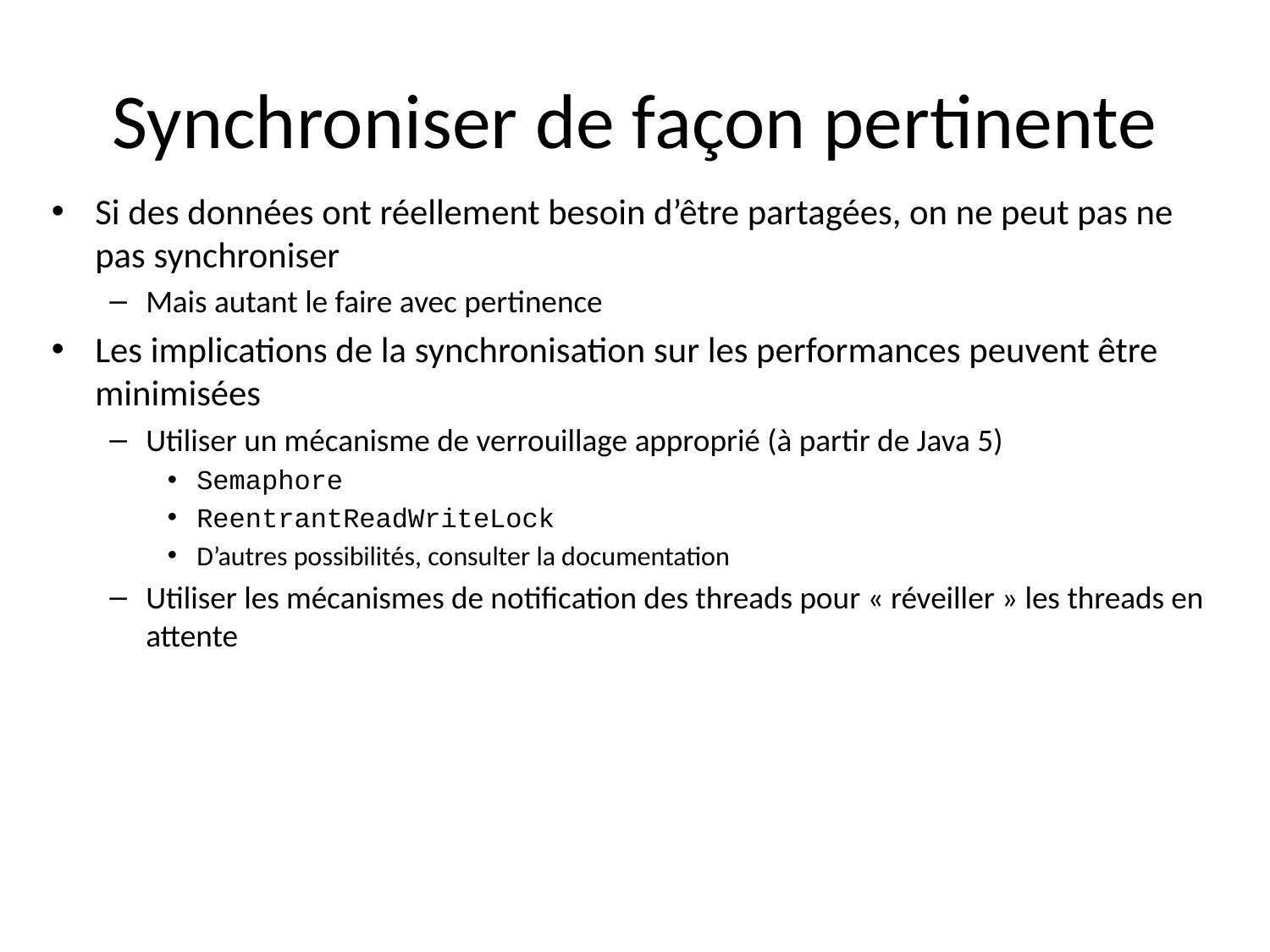

# Synchroniser de façon pertinente
Si des données ont réellement besoin d’être partagées, on ne peut pas ne pas synchroniser
Mais autant le faire avec pertinence
Les implications de la synchronisation sur les performances peuvent être minimisées
Utiliser un mécanisme de verrouillage approprié (à partir de Java 5)
Semaphore
ReentrantReadWriteLock
D’autres possibilités, consulter la documentation
Utiliser les mécanismes de notification des threads pour « réveiller » les threads en attente